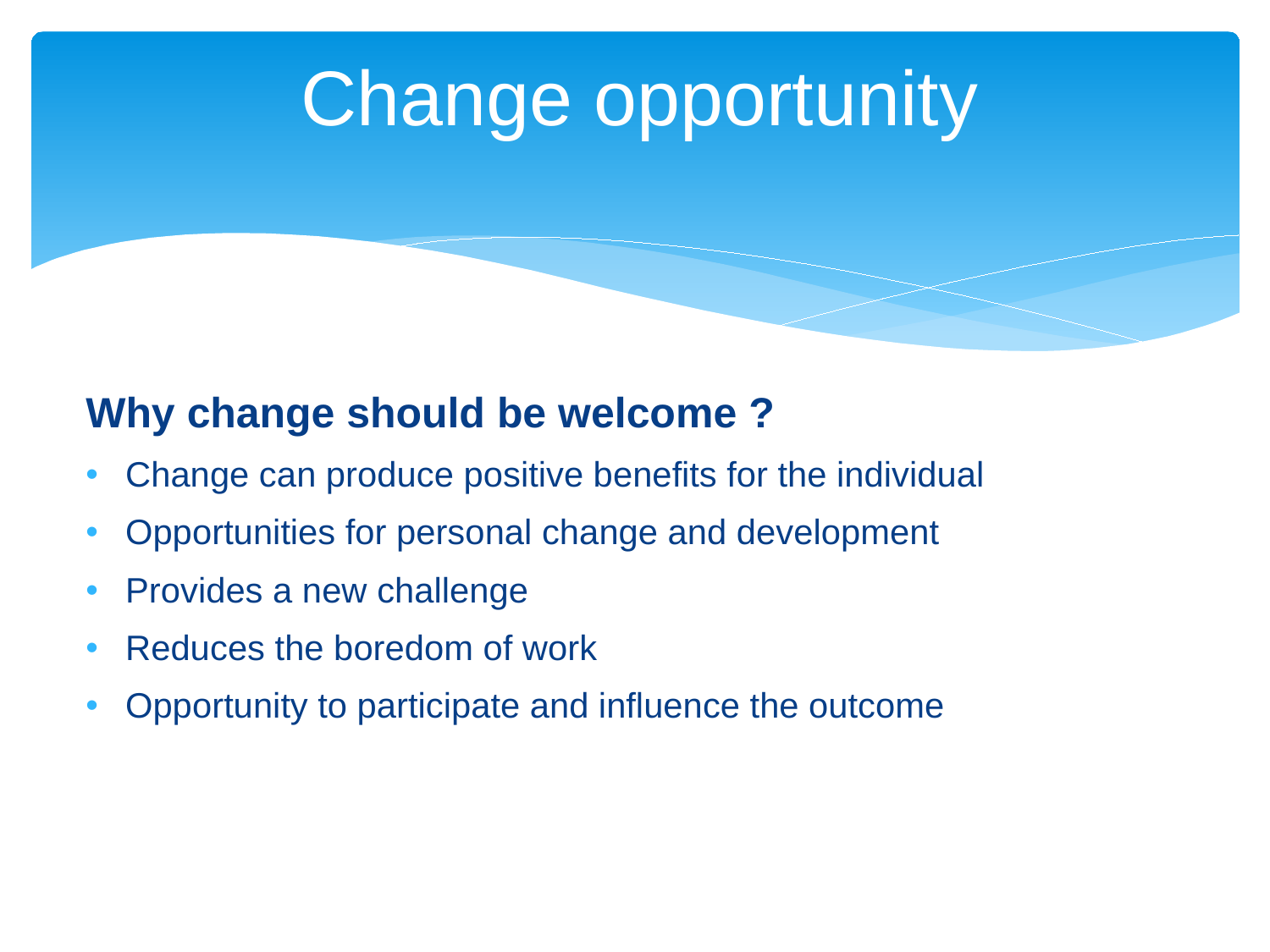

# Change opportunity

Why change should be welcome ?
Change can produce positive benefits for the individual
Opportunities for personal change and development
Provides a new challenge
Reduces the boredom of work
Opportunity to participate and influence the outcome